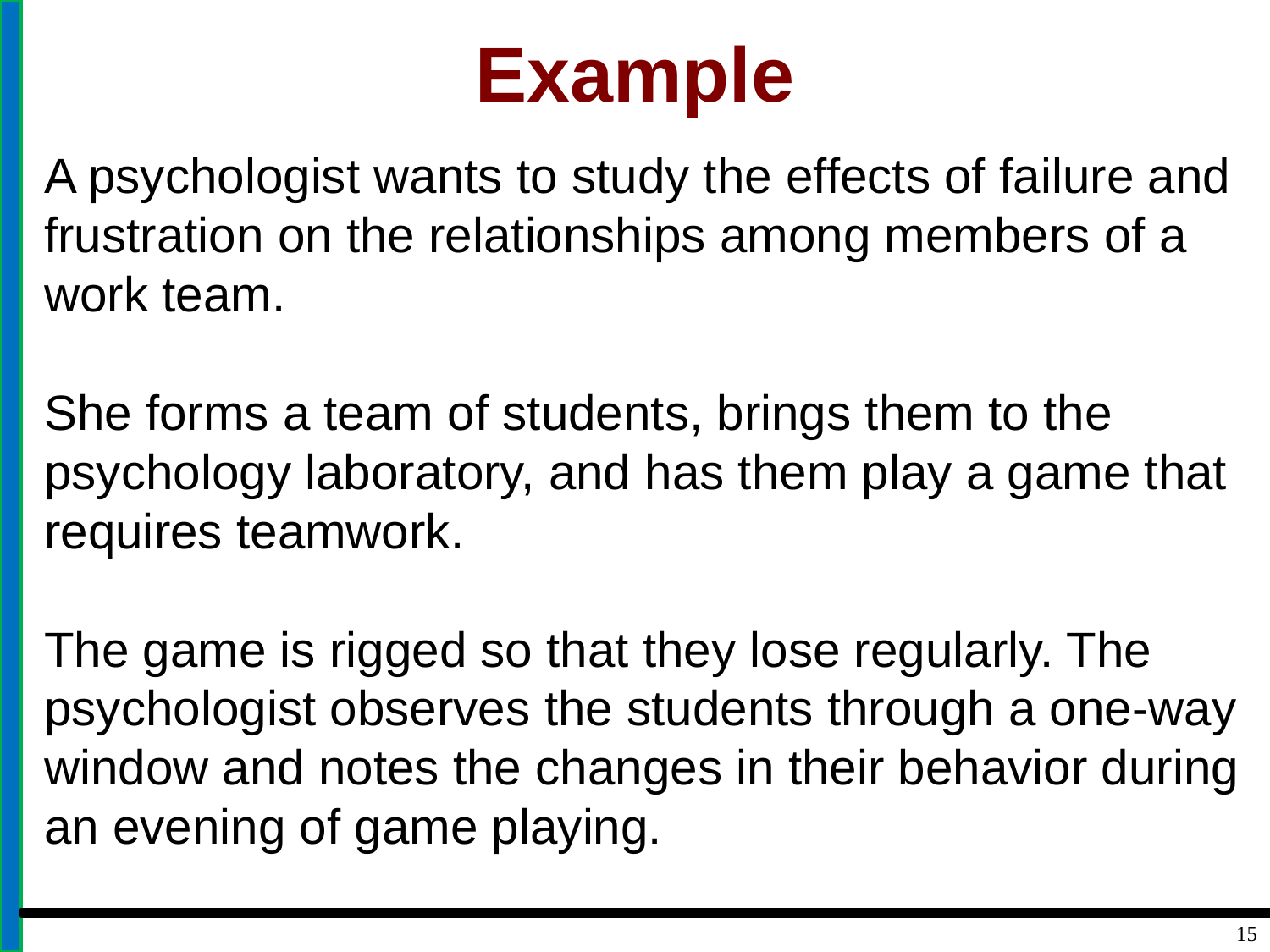

# Example
A psychologist wants to study the effects of failure and frustration on the relationships among members of a work team.

She forms a team of students, brings them to the psychology laboratory, and has them play a game that requires teamwork.

The game is rigged so that they lose regularly. The psychologist observes the students through a one-way window and notes the changes in their behavior during an evening of game playing.